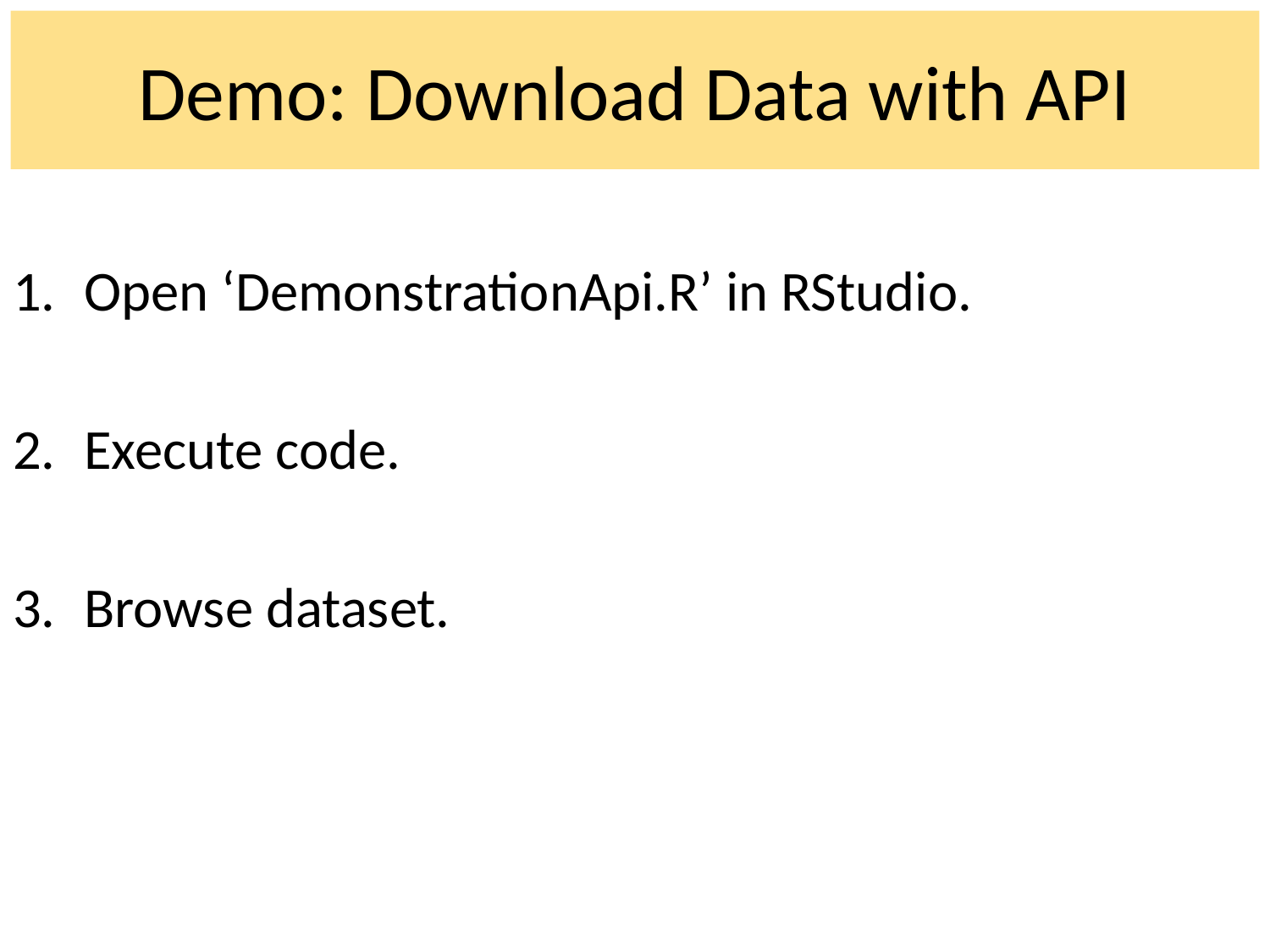

# Demo: Download Data with API

Open ‘DemonstrationApi.R’ in RStudio.

Execute code.

Browse dataset.